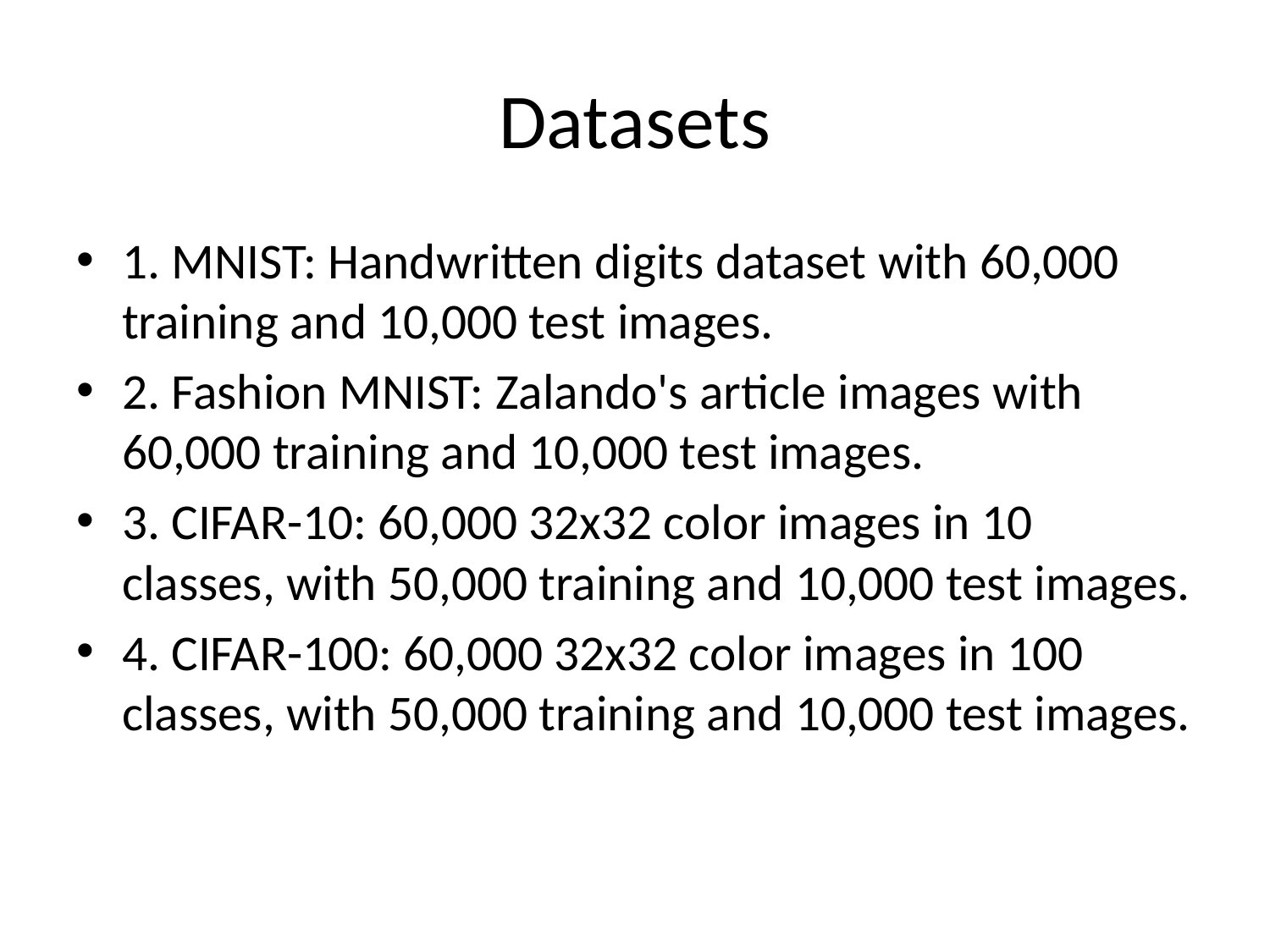

# Datasets
1. MNIST: Handwritten digits dataset with 60,000 training and 10,000 test images.
2. Fashion MNIST: Zalando's article images with 60,000 training and 10,000 test images.
3. CIFAR-10: 60,000 32x32 color images in 10 classes, with 50,000 training and 10,000 test images.
4. CIFAR-100: 60,000 32x32 color images in 100 classes, with 50,000 training and 10,000 test images.